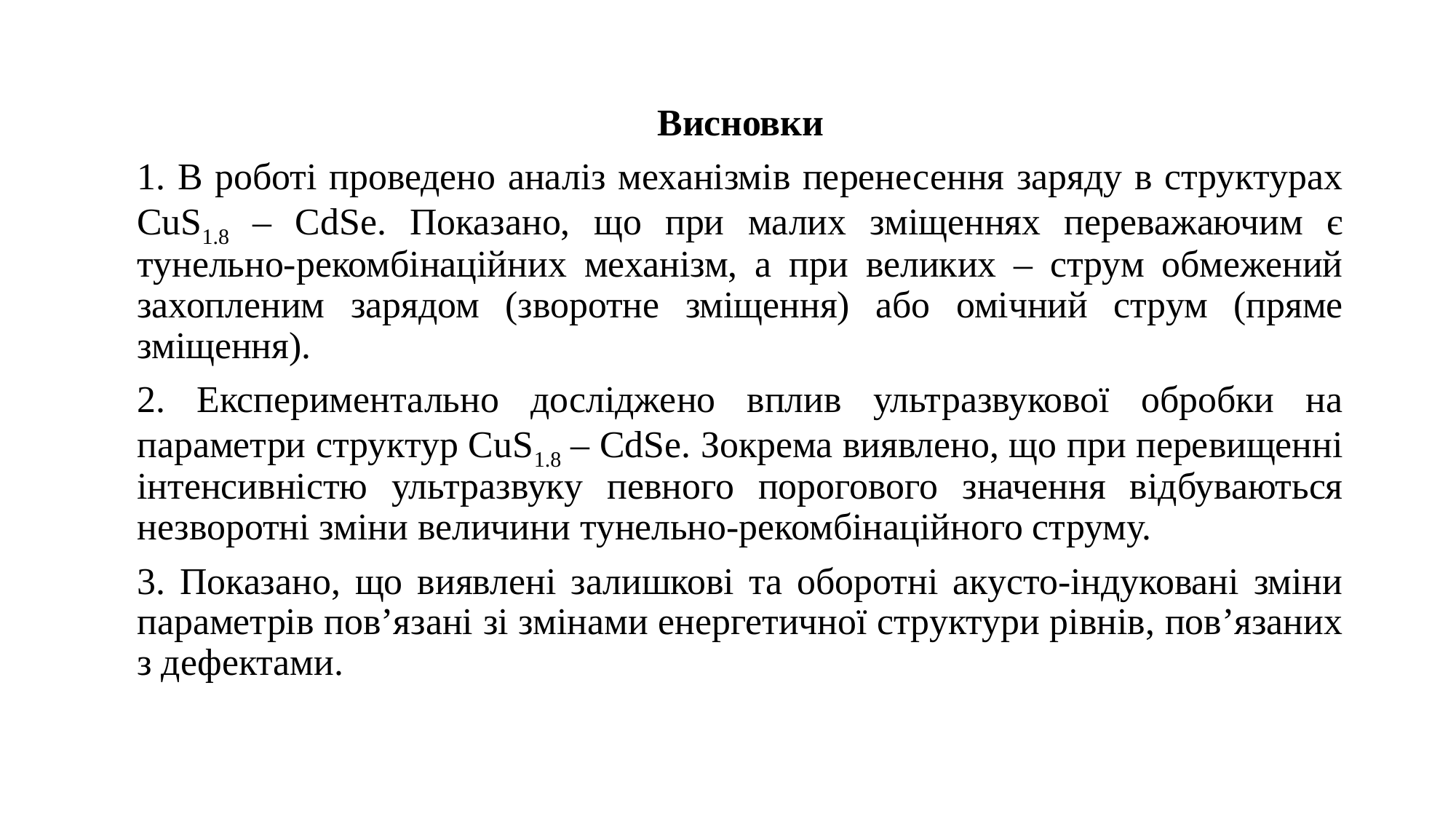

Висновки
1. В роботі проведено аналіз механізмів перенесення заряду в структурах CuS1.8 – CdSe. Показано, що при малих зміщеннях переважаючим є тунельно-рекомбінаційних механізм, а при великих – струм обмежений захопленим зарядом (зворотне зміщення) або омічний струм (пряме зміщення).
2. Експериментально досліджено вплив ультразвукової обробки на параметри структур CuS1.8 – CdSe. Зокрема виявлено, що при перевищенні інтенсивністю ультразвуку певного порогового значення відбуваються незворотні зміни величини тунельно-рекомбінаційного струму.
3. Показано, що виявлені залишкові та оборотні акусто-індуковані зміни параметрів пов’язані зі змінами енергетичної структури рівнів, пов’язаних з дефектами.

#